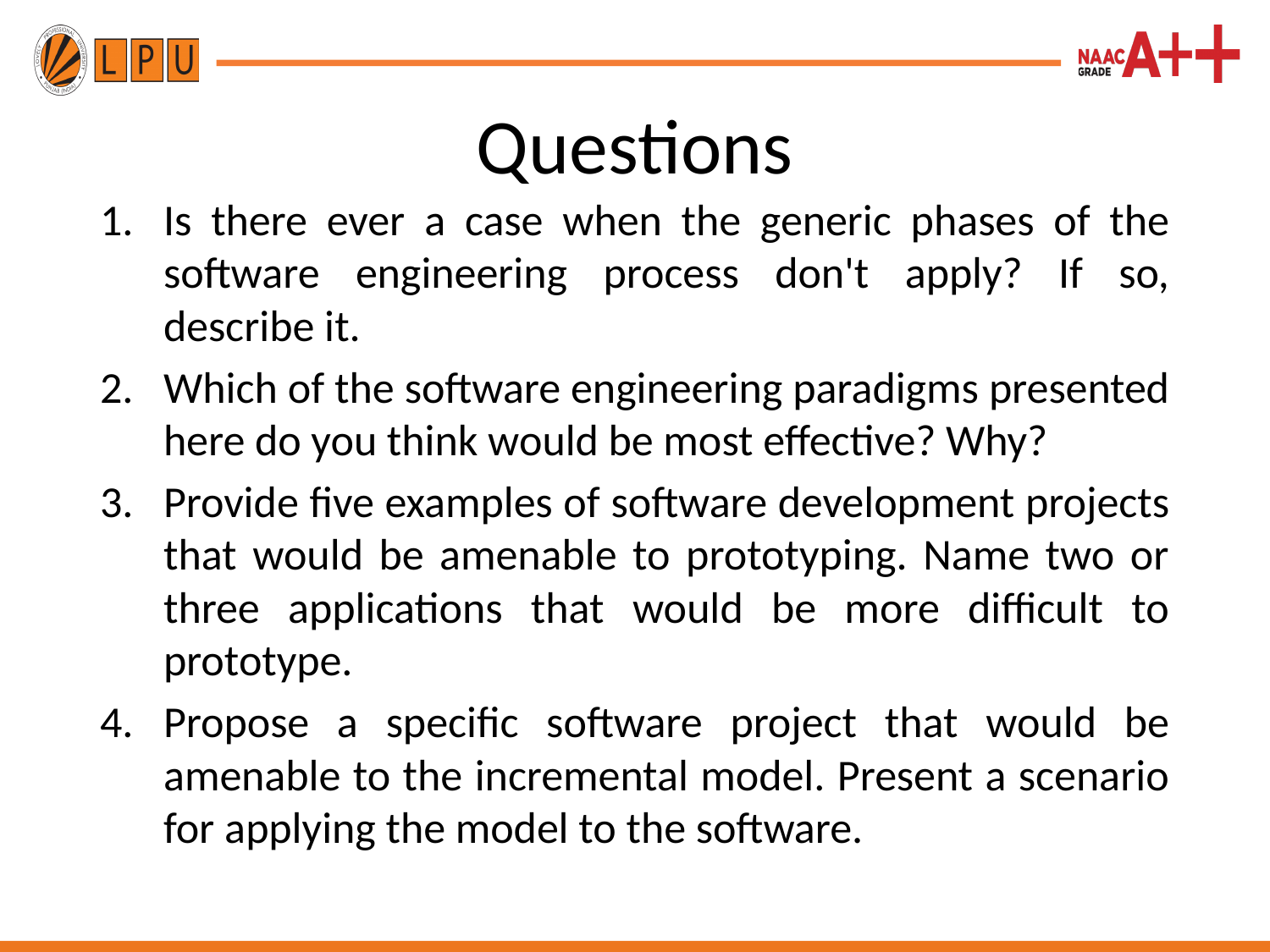

# Questions
Is there ever a case when the generic phases of the software engineering process don't apply? If so, describe it.
Which of the software engineering paradigms presented here do you think would be most effective? Why?
Provide five examples of software development projects that would be amenable to prototyping. Name two or three applications that would be more difficult to prototype.
Propose a specific software project that would be amenable to the incremental model. Present a scenario for applying the model to the software.